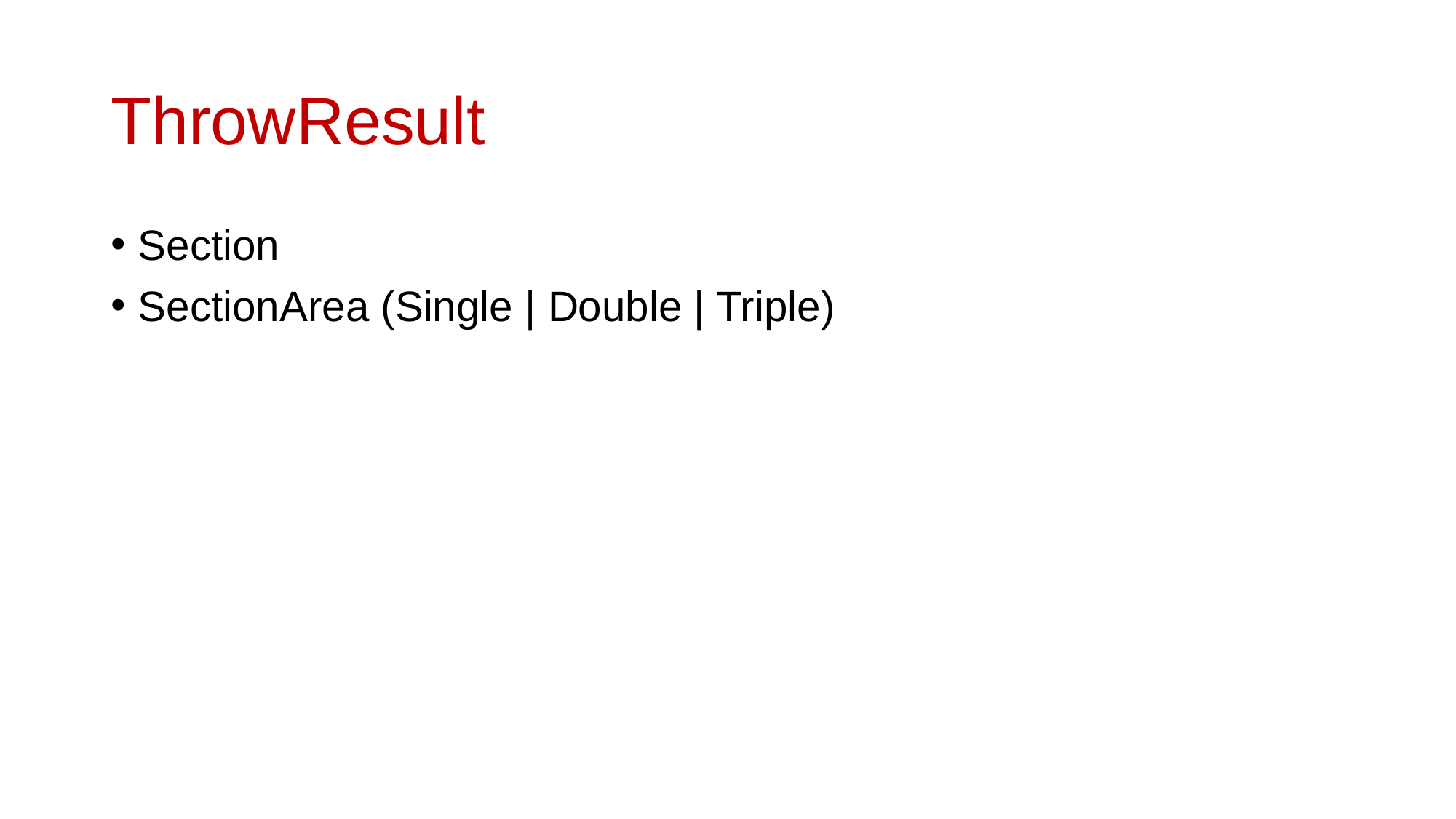

# ThrowResult
Section
SectionArea (Single | Double | Triple)